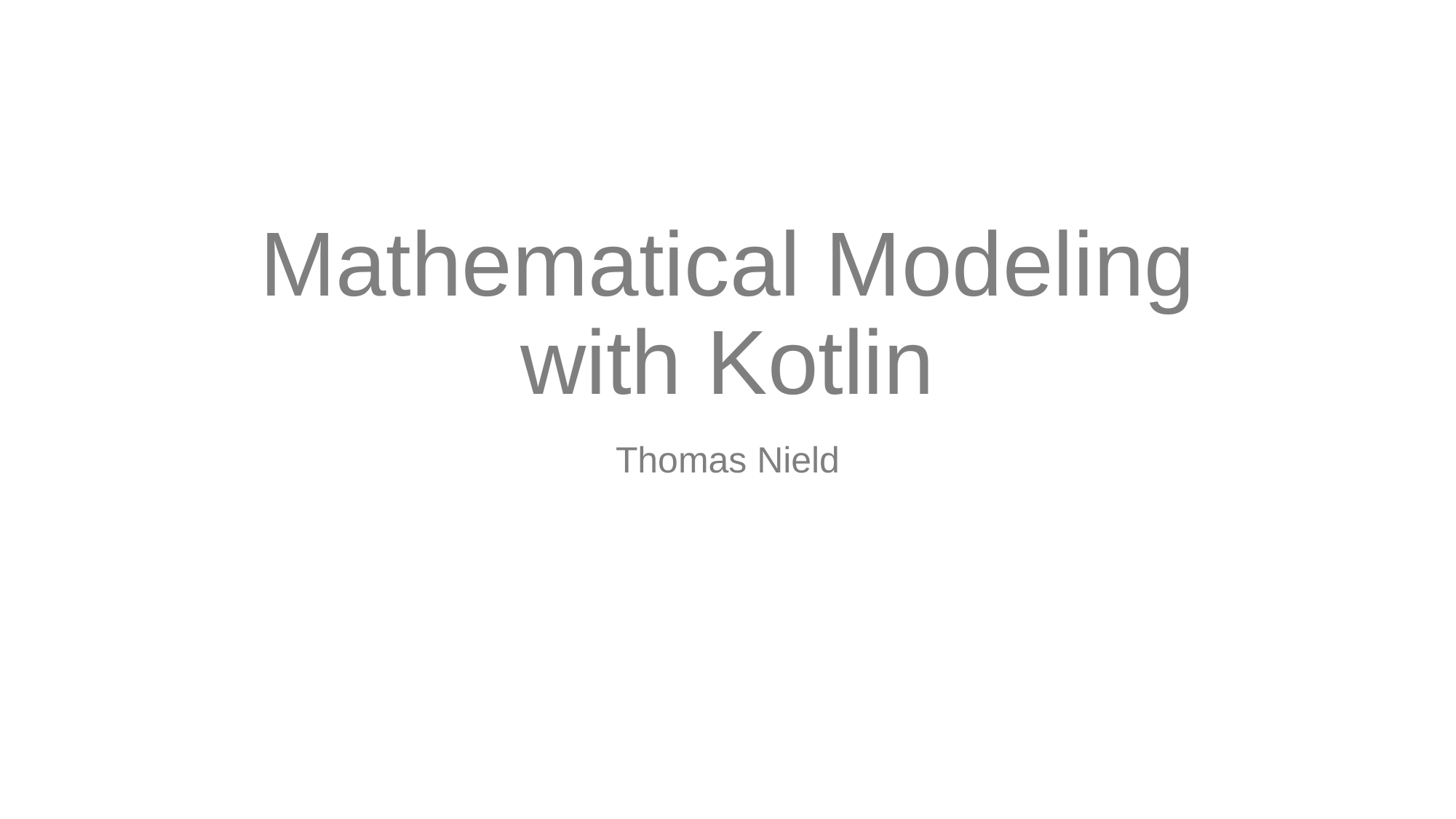

# Mathematical Modeling with Kotlin
Thomas Nield